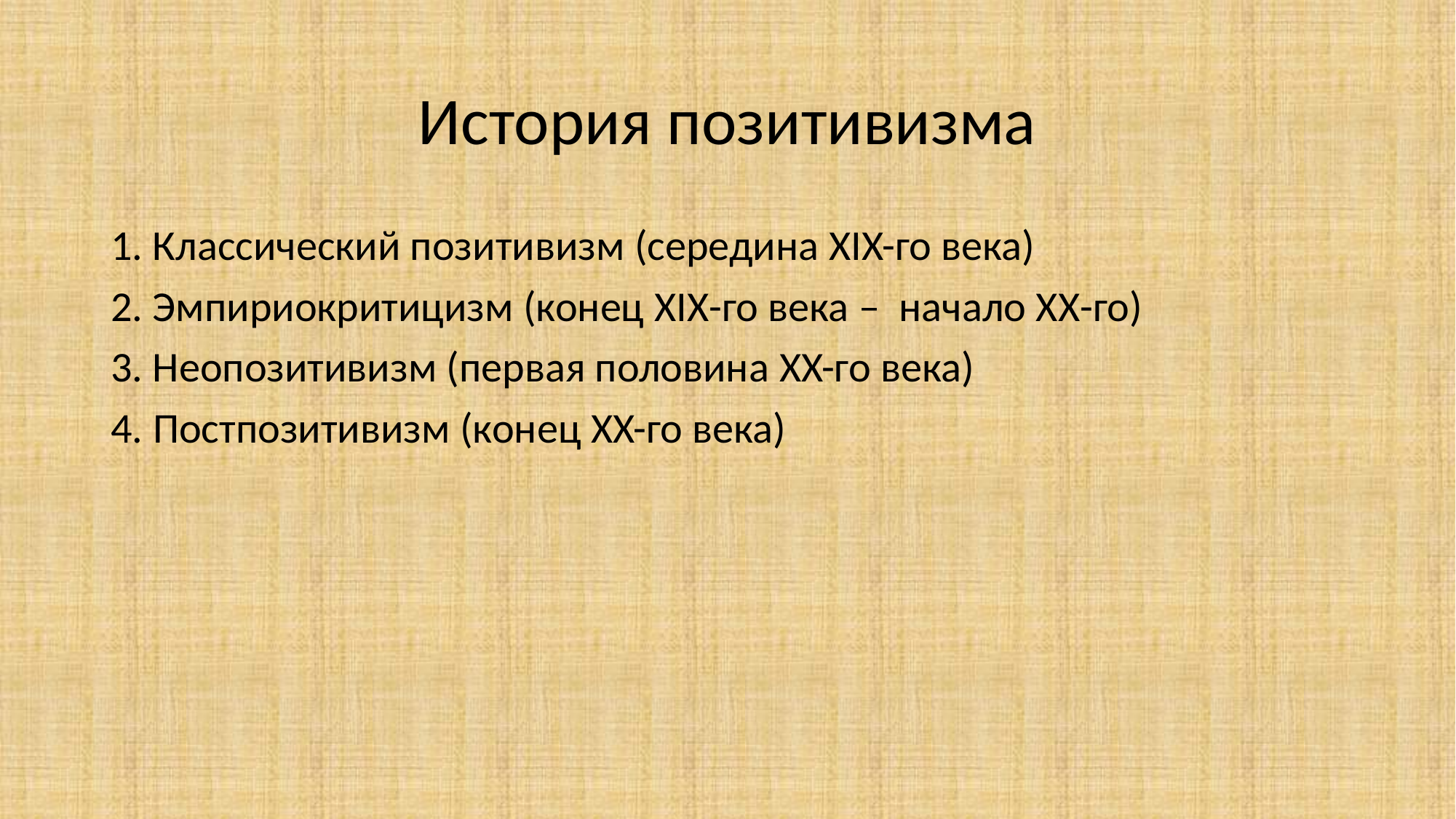

# История позитивизма
1. Классический позитивизм (середина XIX-го века)
2. Эмпириокритицизм (конец XIX-го века –  начало XX-го)
3. Неопозитивизм (первая половина XX-го века)
4. Постпозитивизм (конец XX-го века)